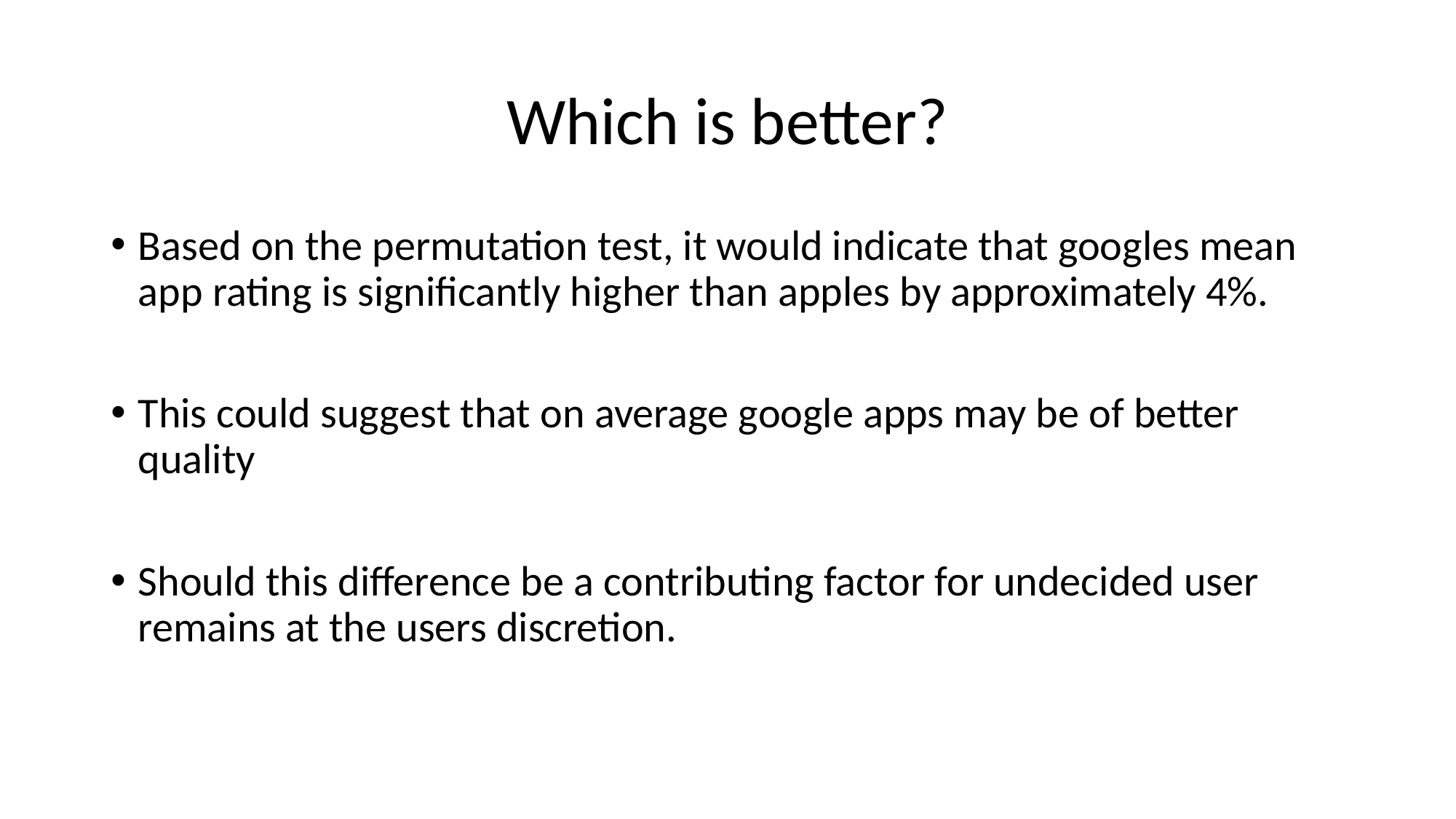

# Which is better?
Based on the permutation test, it would indicate that googles mean app rating is significantly higher than apples by approximately 4%.

This could suggest that on average google apps may be of better quality

Should this difference be a contributing factor for undecided user remains at the users discretion.